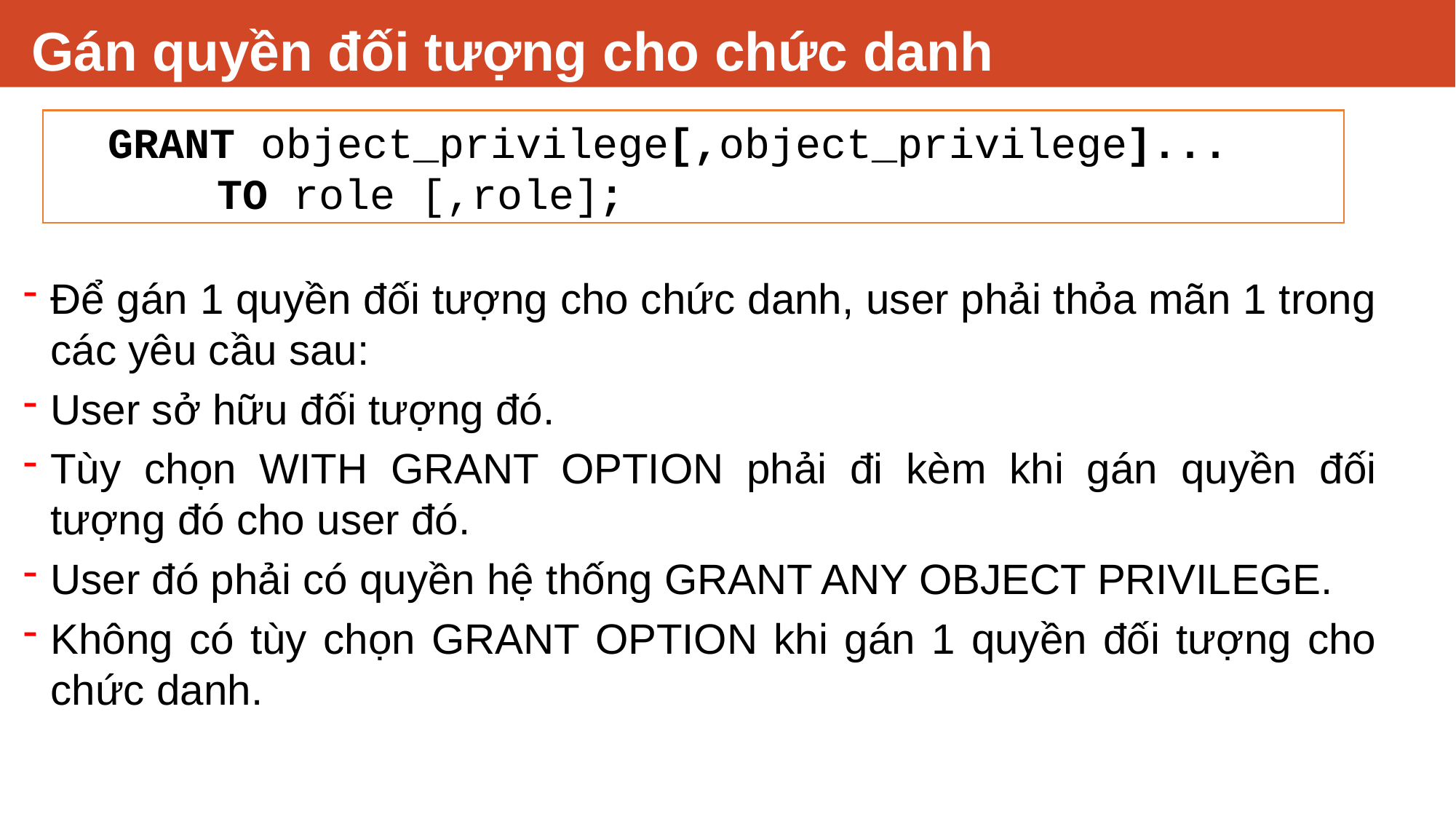

# Gán quyền đối tượng cho chức danh
GRANT object_privilege[,object_privilege]...
	TO role [,role];
Để gán 1 quyền đối tượng cho chức danh, user phải thỏa mãn 1 trong các yêu cầu sau:
User sở hữu đối tượng đó.
Tùy chọn WITH GRANT OPTION phải đi kèm khi gán quyền đối tượng đó cho user đó.
User đó phải có quyền hệ thống GRANT ANY OBJECT PRIVILEGE.
Không có tùy chọn GRANT OPTION khi gán 1 quyền đối tượng cho chức danh.